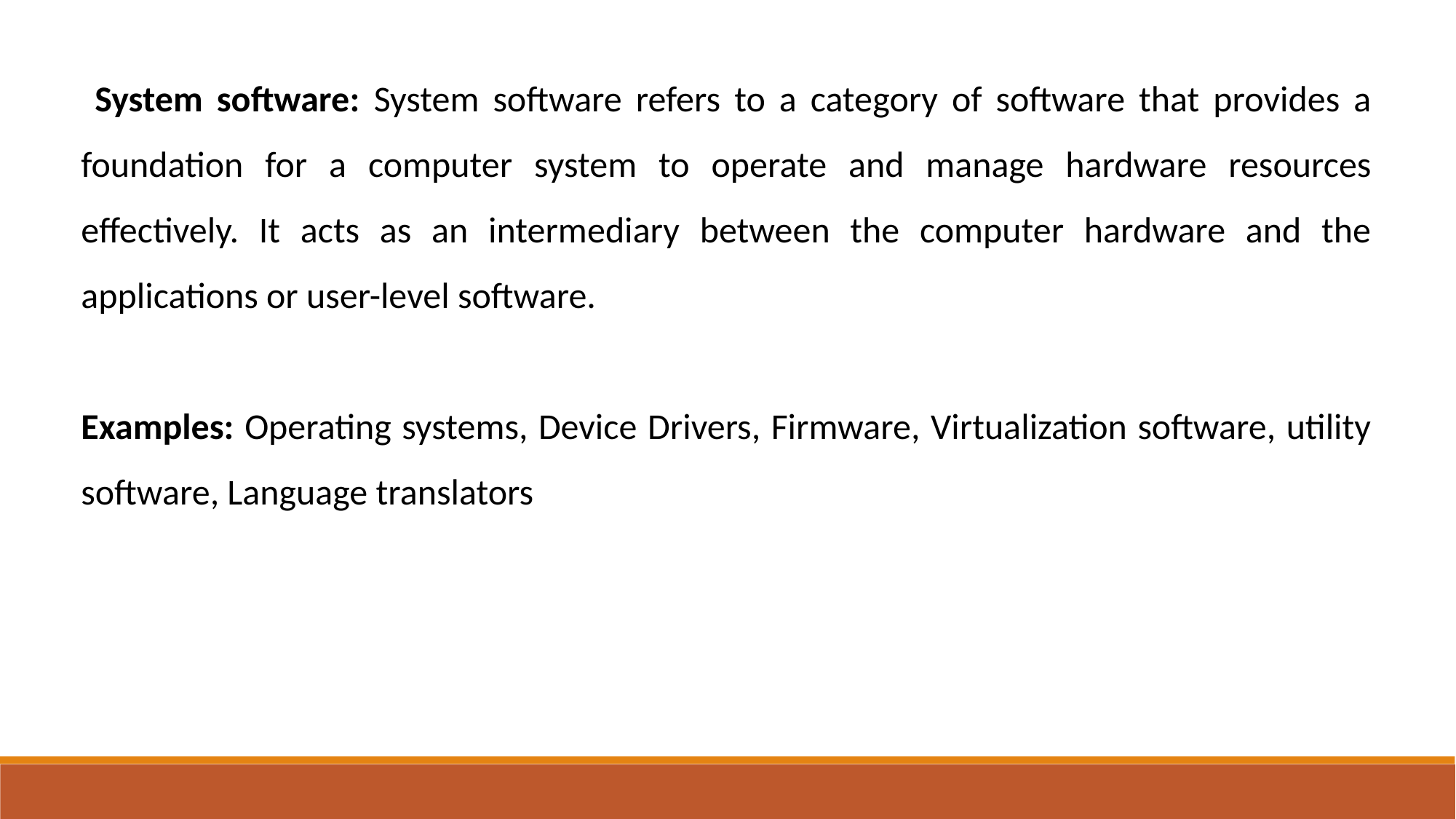

System software: System software refers to a category of software that provides a foundation for a computer system to operate and manage hardware resources effectively. It acts as an intermediary between the computer hardware and the applications or user-level software.

Examples: Operating systems, Device Drivers, Firmware, Virtualization software, utility software, Language translators